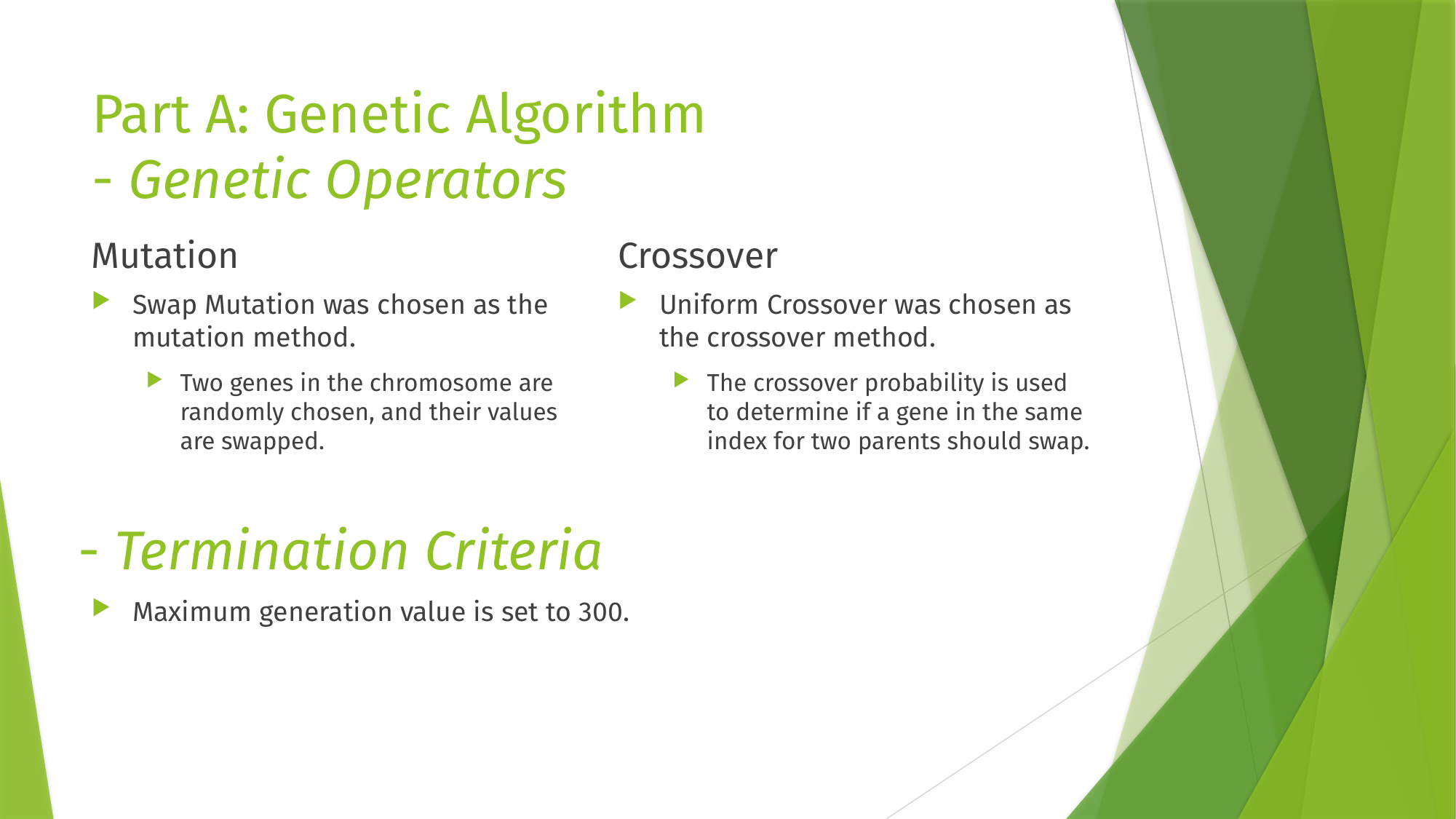

# Part A: Genetic Algorithm - Genetic Operators
Mutation
Crossover
Uniform Crossover was chosen as the crossover method.
The crossover probability is used to determine if a gene in the same index for two parents should swap.

Swap Mutation was chosen as the mutation method.
Two genes in the chromosome are randomly chosen, and their values are swapped.

- Termination Criteria
Maximum generation value is set to 300.